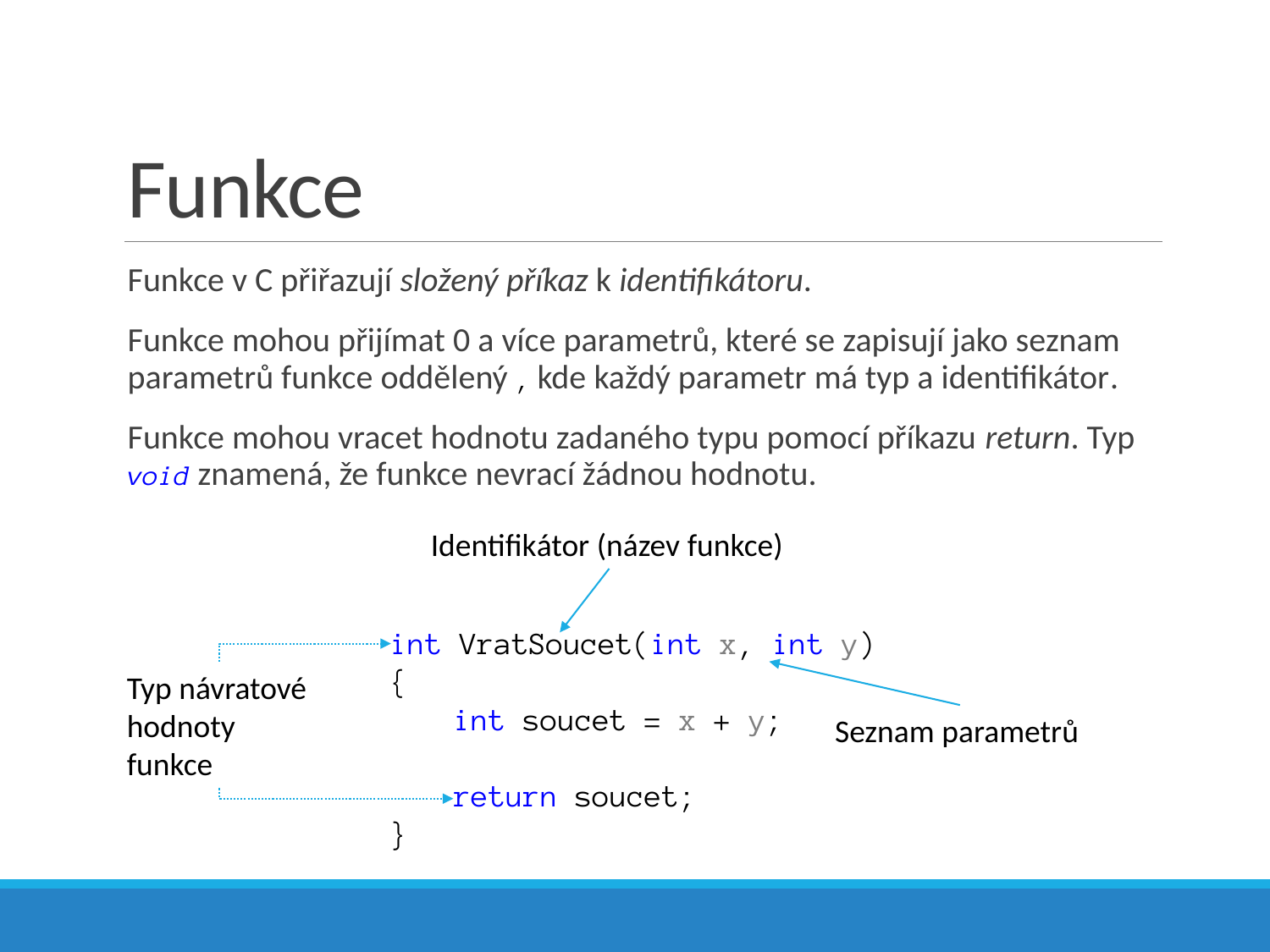

# Funkce
Funkce v C přiřazují složený příkaz k identifikátoru.
Funkce mohou přijímat 0 a více parametrů, které se zapisují jako seznam parametrů funkce oddělený , kde každý parametr má typ a identifikátor.
Funkce mohou vracet hodnotu zadaného typu pomocí příkazu return. Typ void znamená, že funkce nevrací žádnou hodnotu.

Identifikátor (název funkce)
int VratSoucet(int x, int y)
{
int soucet = x + y;

return soucet;
}
Typ návratové hodnoty funkce
Seznam parametrů